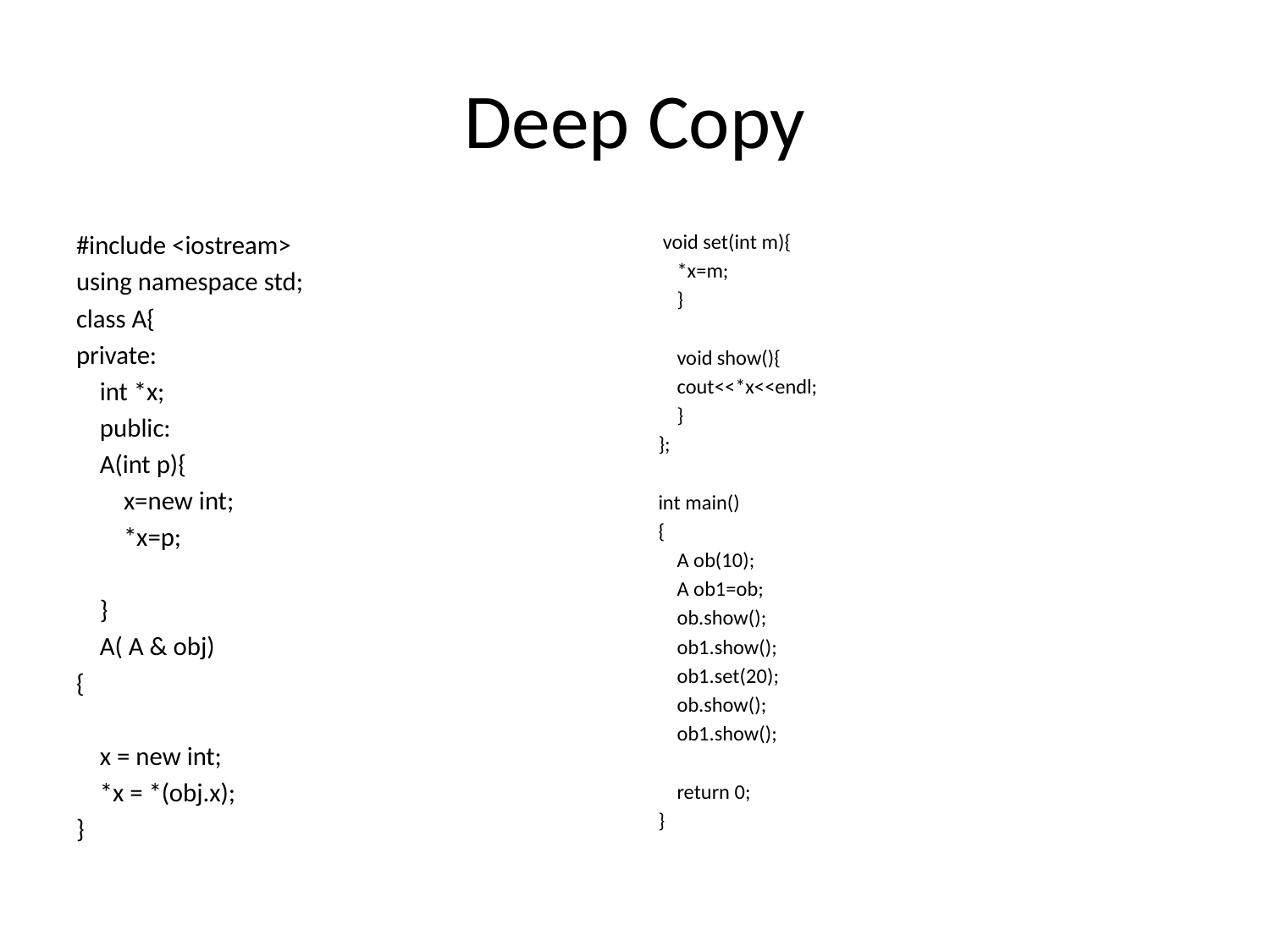

# Deep Copy
#include <iostream>
using namespace std;
class A{
private:
    int *x;
    public:
    A(int p){
        x=new int;
        *x=p;

    }
    A( A & obj)
{

    x = new int;
    *x = *(obj.x);
}
 void set(int m){
    *x=m;
    }

    void show(){
    cout<<*x<<endl;
    }
};

int main()
{
    A ob(10);
    A ob1=ob;
    ob.show();
    ob1.show();
    ob1.set(20);
    ob.show();
    ob1.show();

    return 0;
}